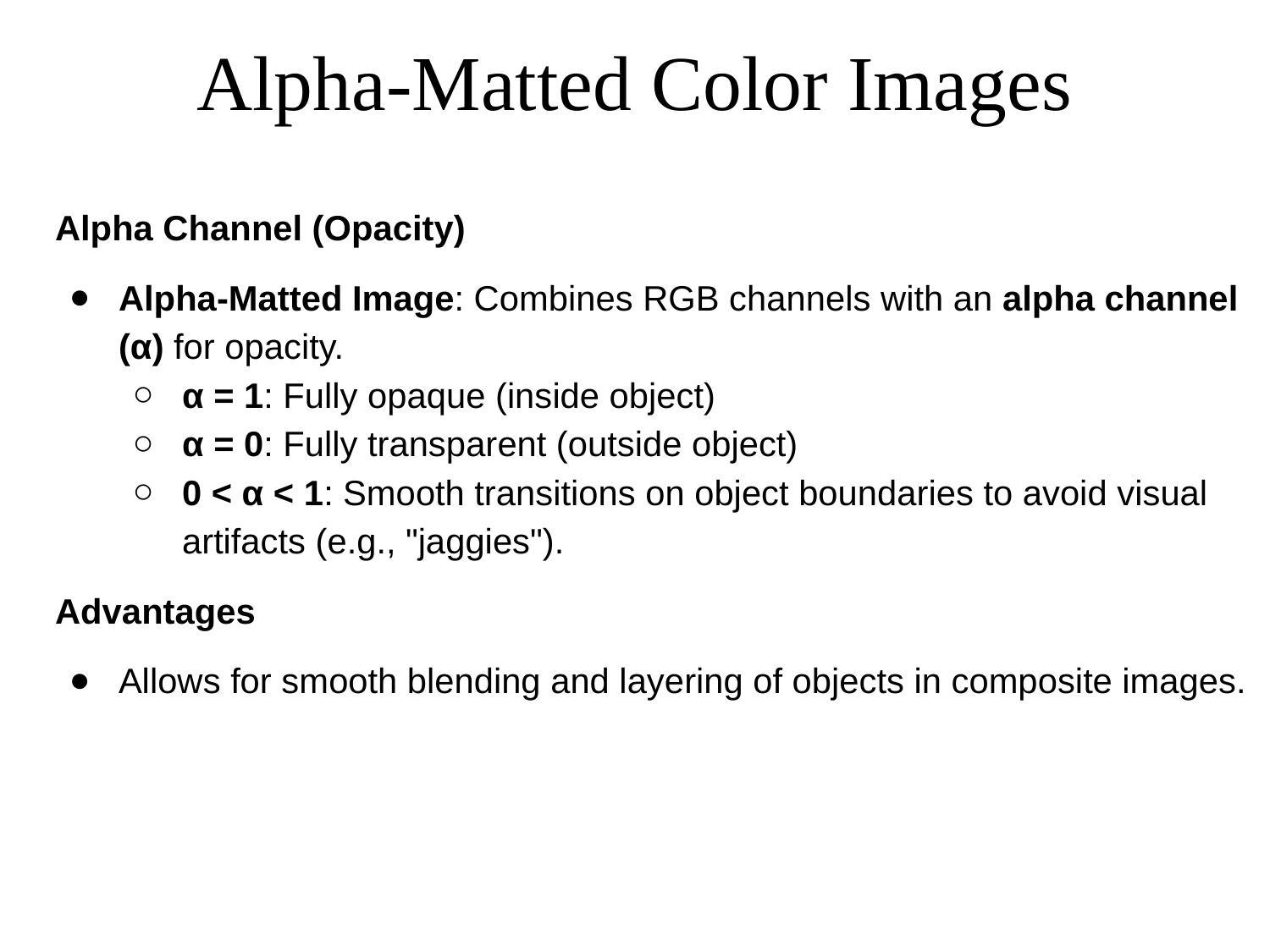

# Alpha-Matted Color Images
Alpha Channel (Opacity)
Alpha-Matted Image: Combines RGB channels with an alpha channel (α) for opacity.
α = 1: Fully opaque (inside object)
α = 0: Fully transparent (outside object)
0 < α < 1: Smooth transitions on object boundaries to avoid visual artifacts (e.g., "jaggies").
Advantages
Allows for smooth blending and layering of objects in composite images.